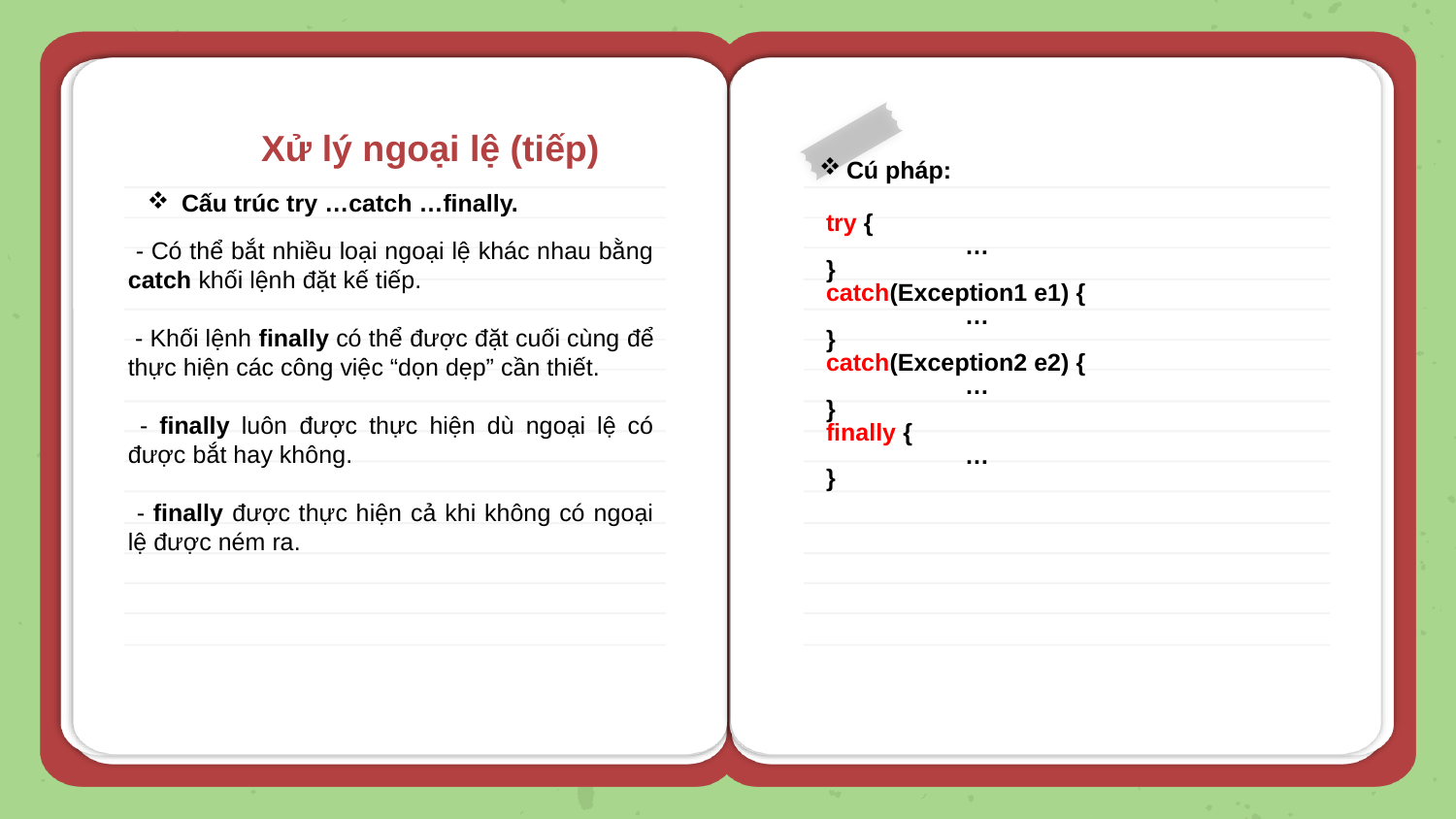

# Xử lý ngoại lệ (tiếp)

Cú pháp:

 try {
	…
 }
 catch(Exception1 e1) {
	…
 }
 catch(Exception2 e2) {
	…
 }
 finally {
	…
 }

 Cấu trúc try …catch …finally.

 - Có thể bắt nhiều loại ngoại lệ khác nhau bằng catch khối lệnh đặt kế tiếp.

 - Khối lệnh finally có thể được đặt cuối cùng để thực hiện các công việc “dọn dẹp” cần thiết.

 - finally luôn được thực hiện dù ngoại lệ có được bắt hay không.

 - finally được thực hiện cả khi không có ngoại lệ được ném ra.